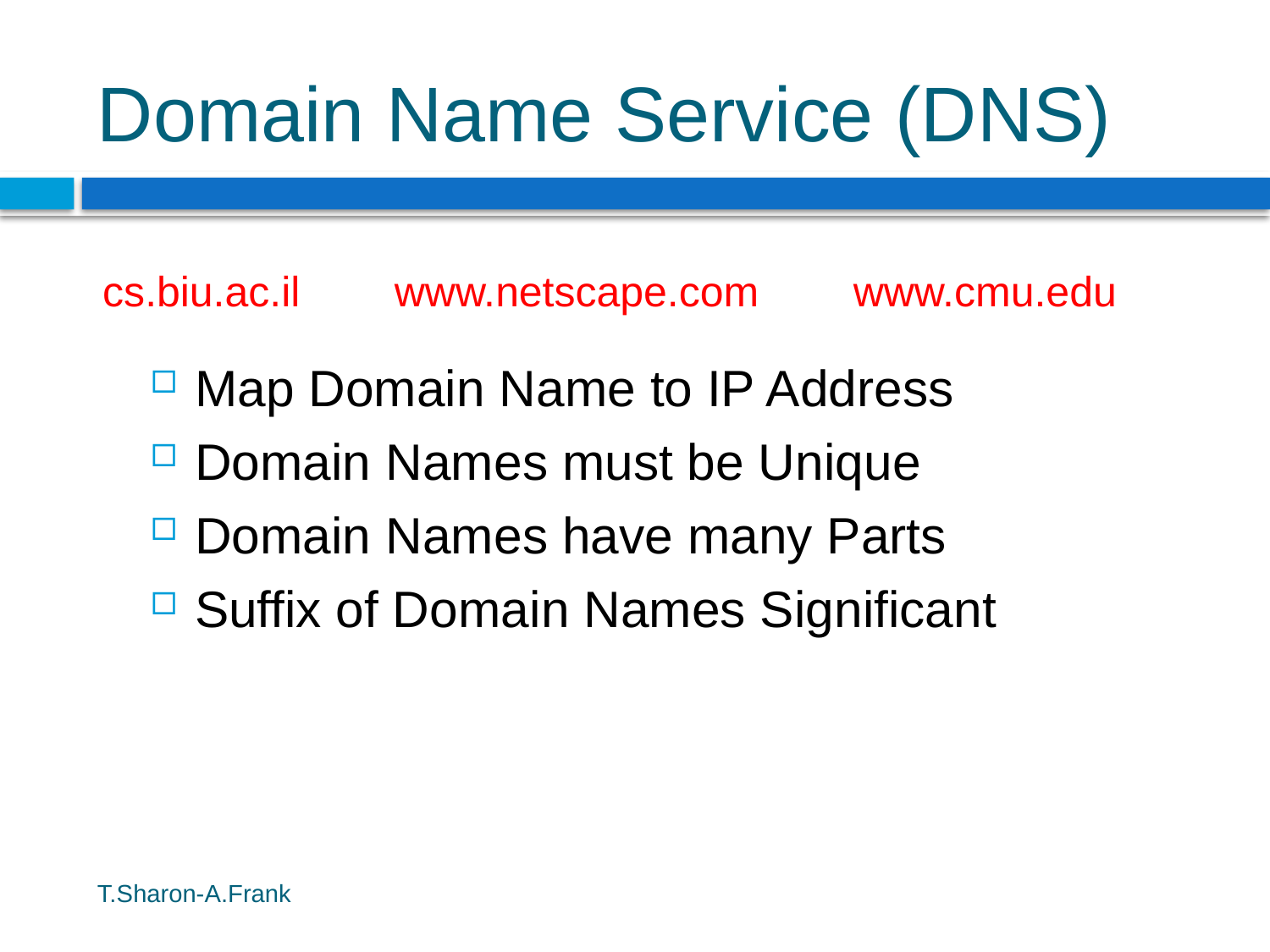

# Domain Name Service (DNS)
cs.biu.ac.il        www.netscape.com        www.cmu.edu
Map Domain Name to IP Address
Domain Names must be Unique
Domain Names have many Parts
Suffix of Domain Names Significant

T.Sharon-A.Frank